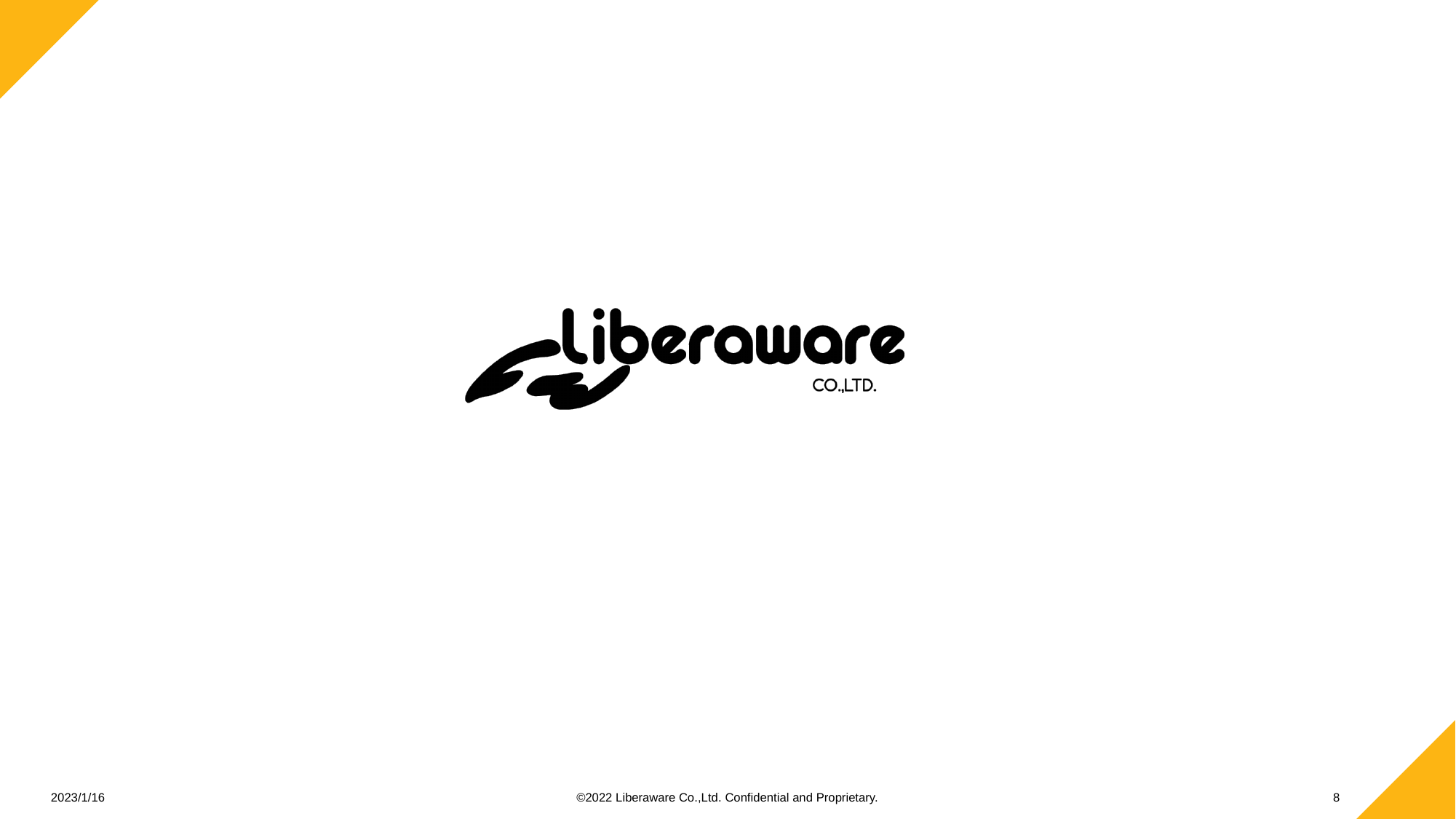

8
2023/1/16
©2022 Liberaware Co.,Ltd. Confidential and Proprietary.